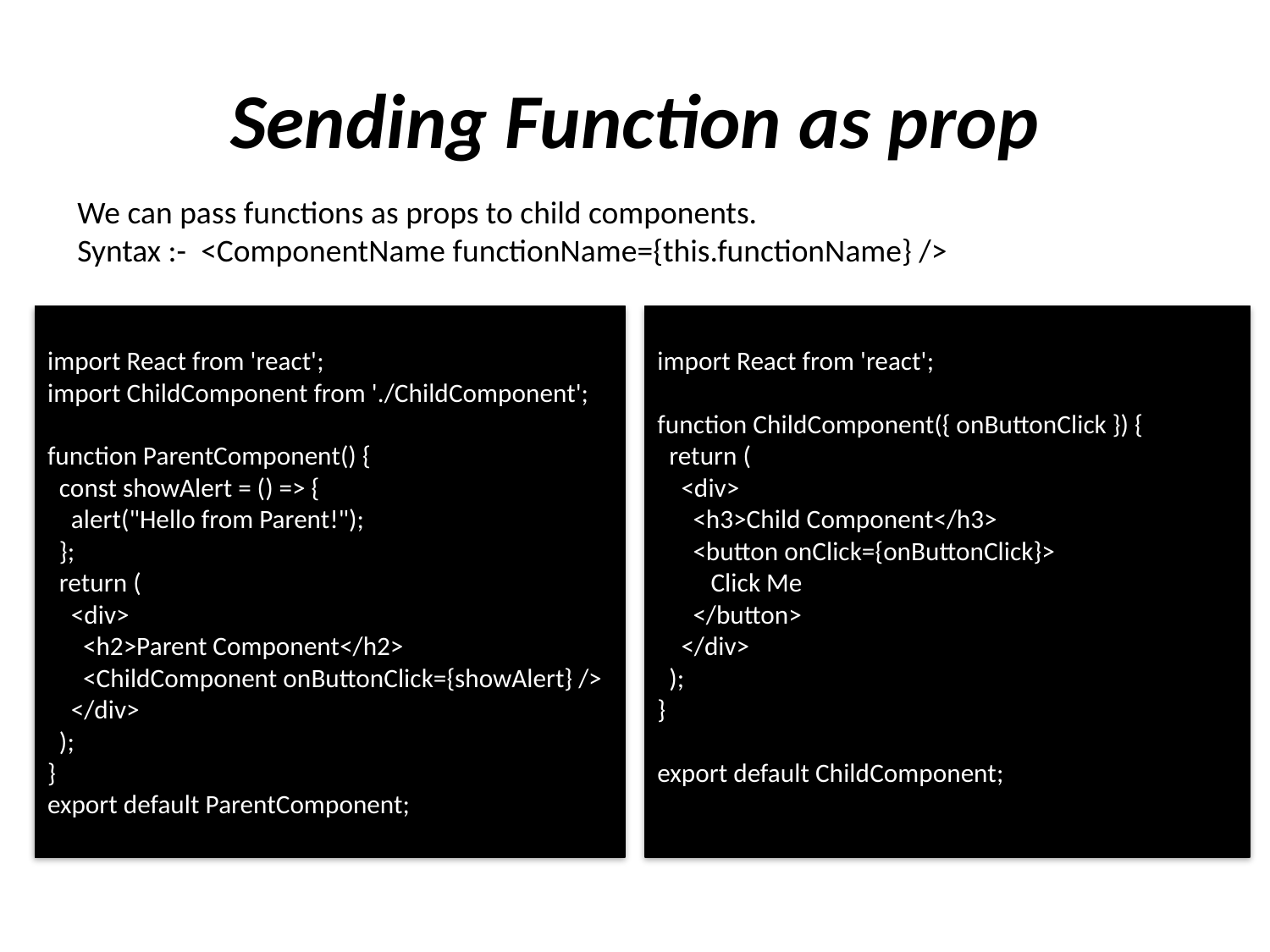

# Sending Function as prop
We can pass functions as props to child components.
Syntax :-  <ComponentName functionName={this.functionName} />

import React from 'react';
import ChildComponent from './ChildComponent';

function ParentComponent() {
  const showAlert = () => {
    alert("Hello from Parent!");
  };
  return (
    <div>
      <h2>Parent Component</h2>
      <ChildComponent onButtonClick={showAlert} />
    </div>
  );
}
export default ParentComponent;

import React from 'react';

function ChildComponent({ onButtonClick }) {
  return (
    <div>
      <h3>Child Component</h3>
      <button onClick={onButtonClick}>
         Click Me
      </button>
    </div>
  );
}

export default ChildComponent;